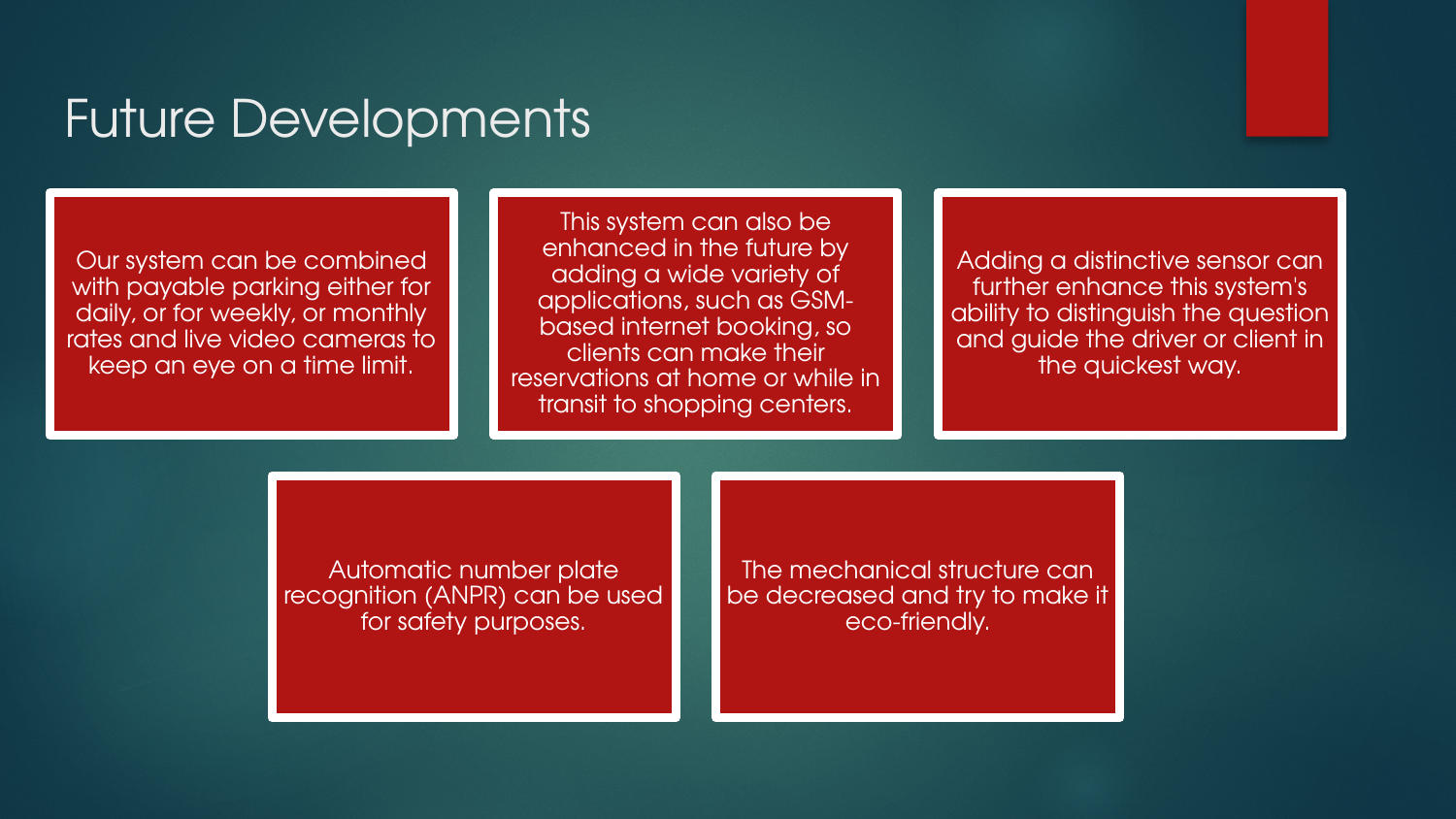

# Future Developments
Our system can be combined with payable parking either for daily, or for weekly, or monthly rates and live video cameras to keep an eye on a time limit.
This system can also be enhanced in the future by adding a wide variety of applications, such as GSM-based internet booking, so clients can make their reservations at home or while in transit to shopping centers.
Adding a distinctive sensor can further enhance this system's ability to distinguish the question and guide the driver or client in the quickest way.
Automatic number plate recognition (ANPR) can be used for safety purposes.
The mechanical structure can be decreased and try to make it eco-friendly.